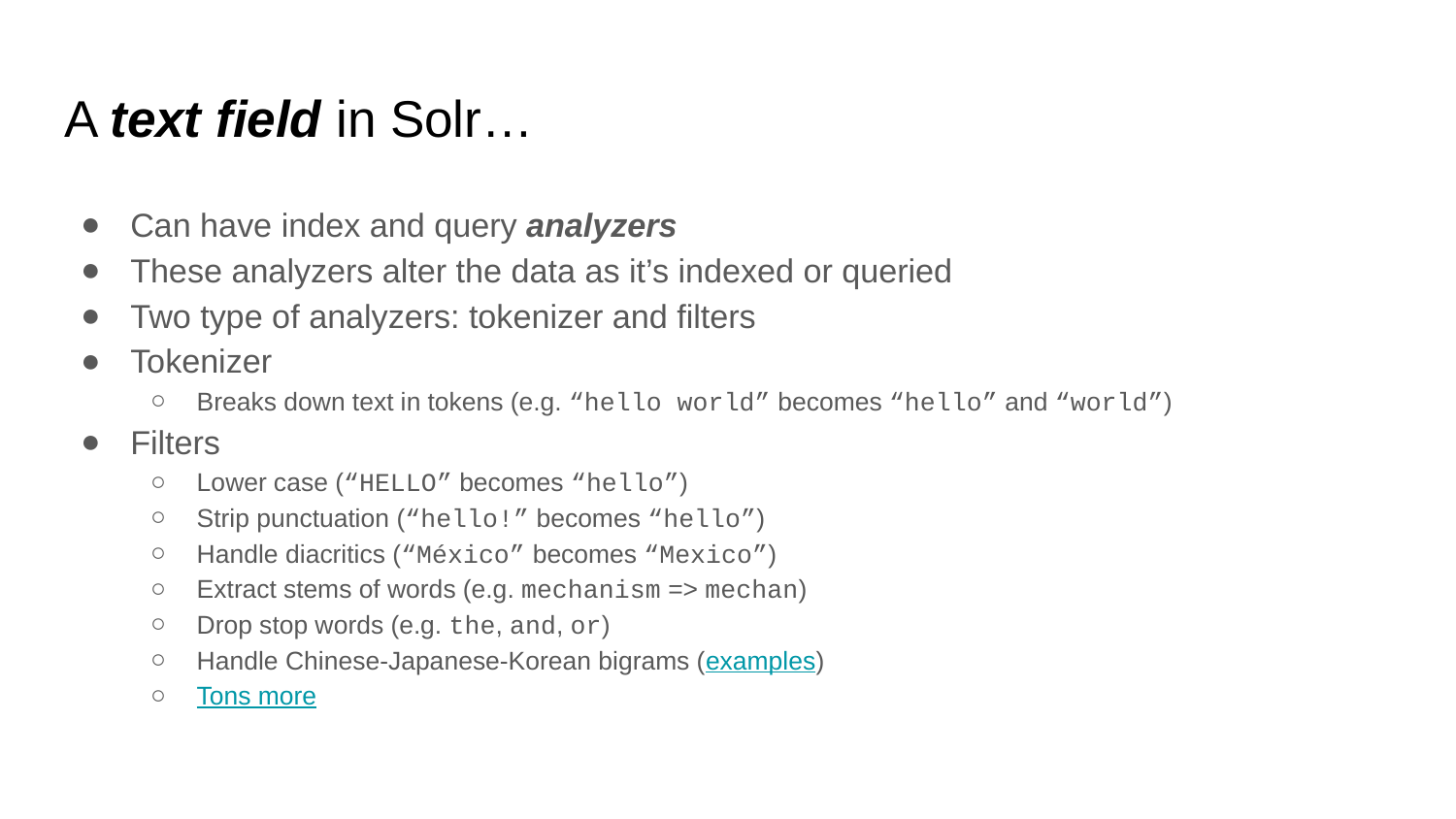

# A text field in Solr…

Can have index and query analyzers
These analyzers alter the data as it’s indexed or queried
Two type of analyzers: tokenizer and filters
Tokenizer
Breaks down text in tokens (e.g. “hello world” becomes “hello” and “world”)
Filters
Lower case (“HELLO” becomes “hello”)
Strip punctuation (“hello!” becomes “hello”)
Handle diacritics (“México” becomes “Mexico”)
Extract stems of words (e.g. mechanism => mechan)
Drop stop words (e.g. the, and, or)
Handle Chinese-Japanese-Korean bigrams (examples)
Tons more